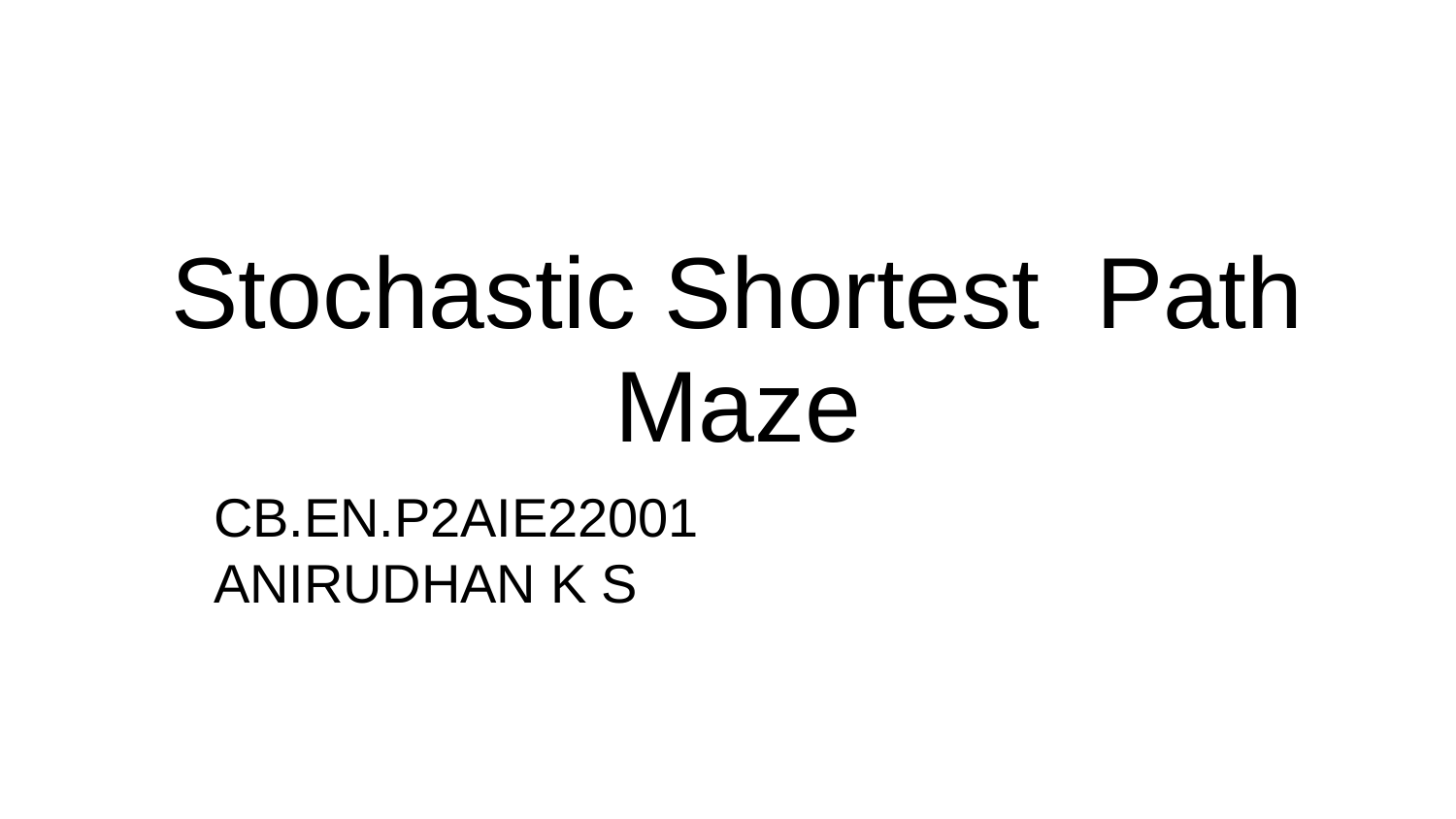

# Stochastic Shortest  Path Maze
							CB.EN.P2AIE22001
							ANIRUDHAN K S